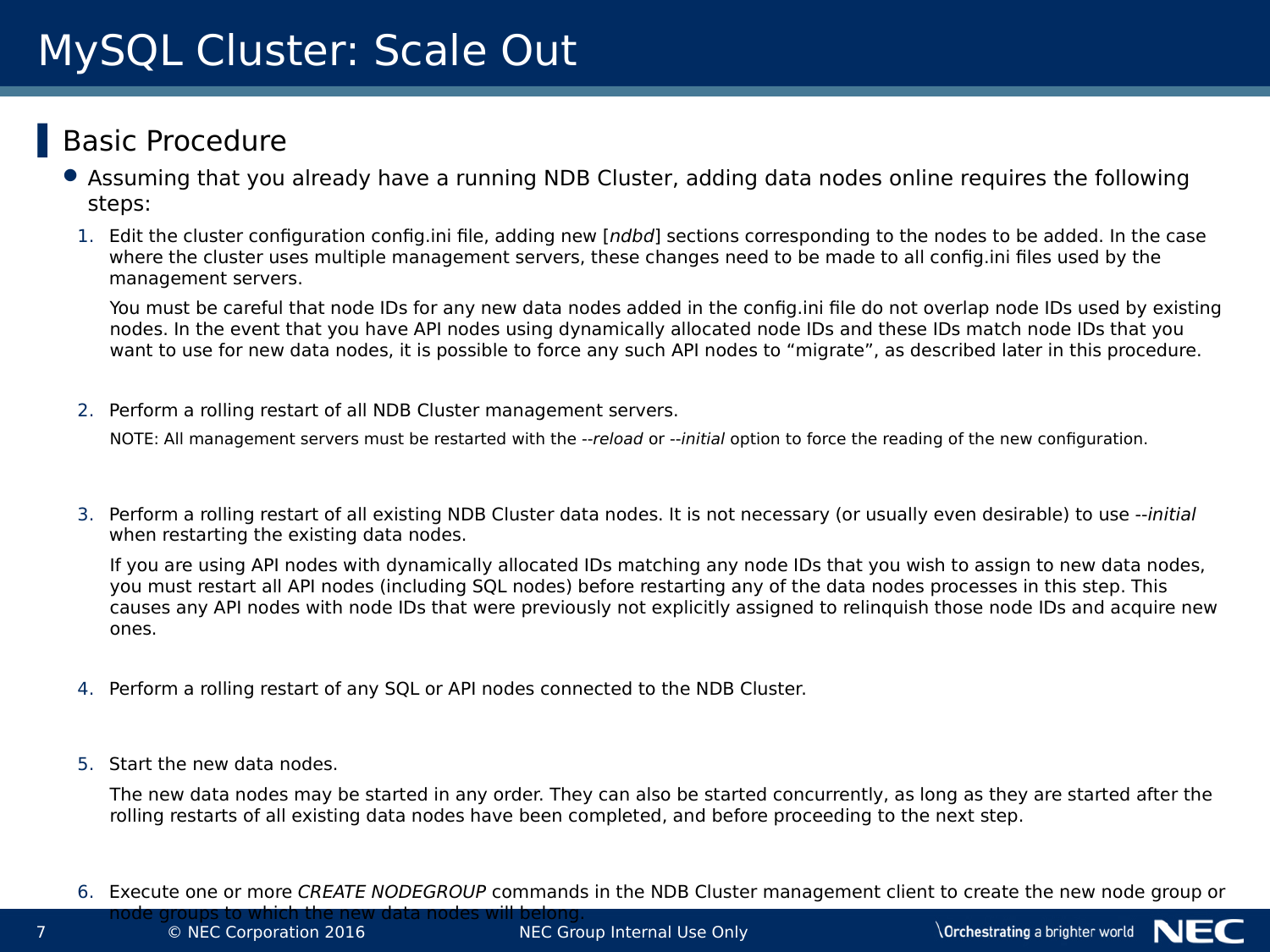

# MySQL Cluster: Scale Out
Basic Procedure
Assuming that you already have a running NDB Cluster, adding data nodes online requires the following steps:
Edit the cluster configuration config.ini file, adding new [ndbd] sections corresponding to the nodes to be added. In the case where the cluster uses multiple management servers, these changes need to be made to all config.ini files used by the management servers.
You must be careful that node IDs for any new data nodes added in the config.ini file do not overlap node IDs used by existing nodes. In the event that you have API nodes using dynamically allocated node IDs and these IDs match node IDs that you want to use for new data nodes, it is possible to force any such API nodes to “migrate”, as described later in this procedure.

Perform a rolling restart of all NDB Cluster management servers.
NOTE: All management servers must be restarted with the --reload or --initial option to force the reading of the new configuration.

Perform a rolling restart of all existing NDB Cluster data nodes. It is not necessary (or usually even desirable) to use --initial when restarting the existing data nodes.
If you are using API nodes with dynamically allocated IDs matching any node IDs that you wish to assign to new data nodes, you must restart all API nodes (including SQL nodes) before restarting any of the data nodes processes in this step. This causes any API nodes with node IDs that were previously not explicitly assigned to relinquish those node IDs and acquire new ones.

Perform a rolling restart of any SQL or API nodes connected to the NDB Cluster.

Start the new data nodes.
The new data nodes may be started in any order. They can also be started concurrently, as long as they are started after the rolling restarts of all existing data nodes have been completed, and before proceeding to the next step.

Execute one or more CREATE NODEGROUP commands in the NDB Cluster management client to create the new node group or node groups to which the new data nodes will belong.